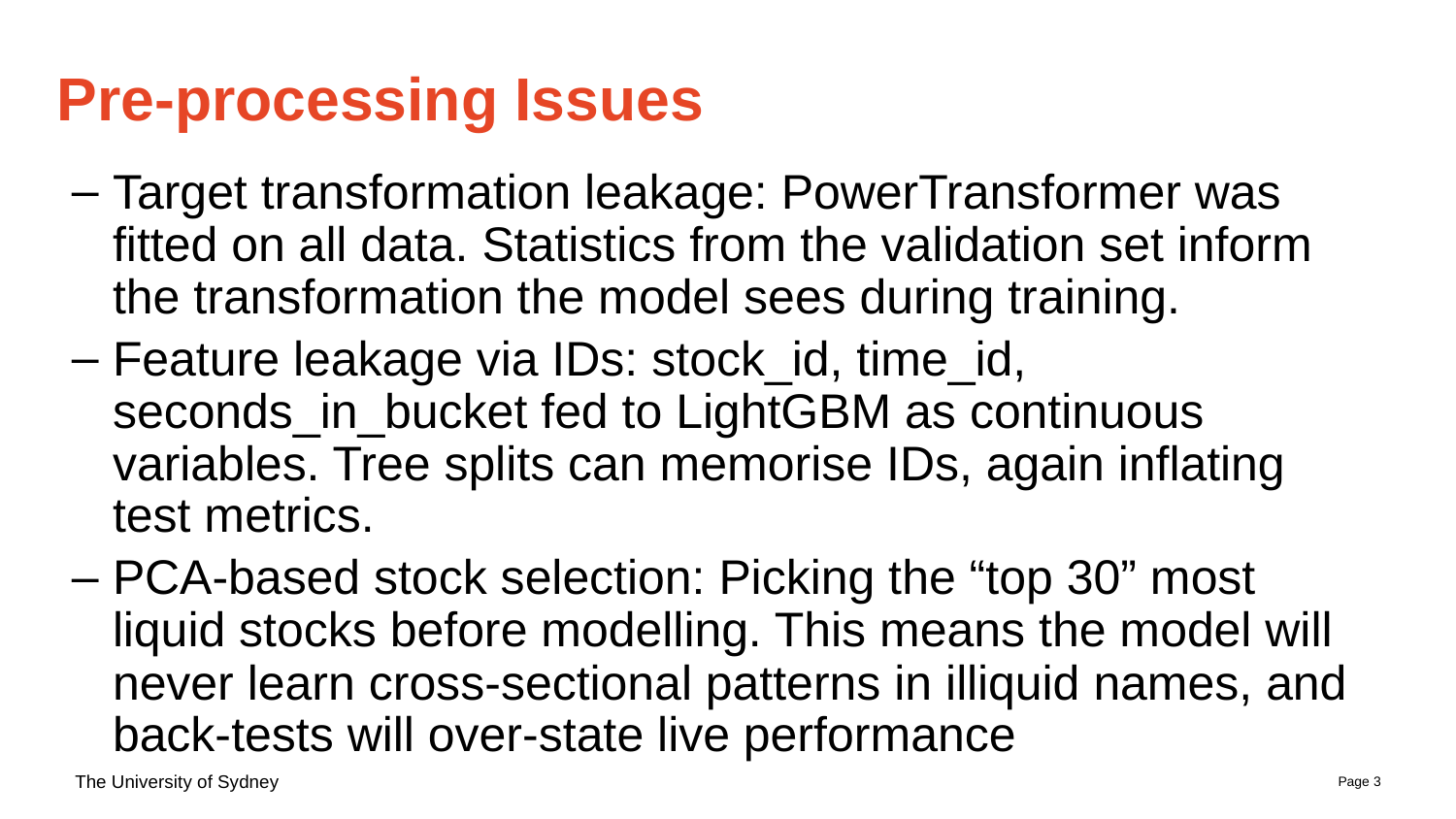

# Pre-processing Issues
Target transformation leakage: PowerTransformer was fitted on all data. Statistics from the validation set inform the transformation the model sees during training.
Feature leakage via IDs: stock_id, time_id, seconds_in_bucket fed to LightGBM as continuous variables. Tree splits can memorise IDs, again inflating test metrics.
PCA‑based stock selection: Picking the “top 30” most liquid stocks before modelling. This means the model will never learn cross‑sectional patterns in illiquid names, and back‑tests will over‑state live performance